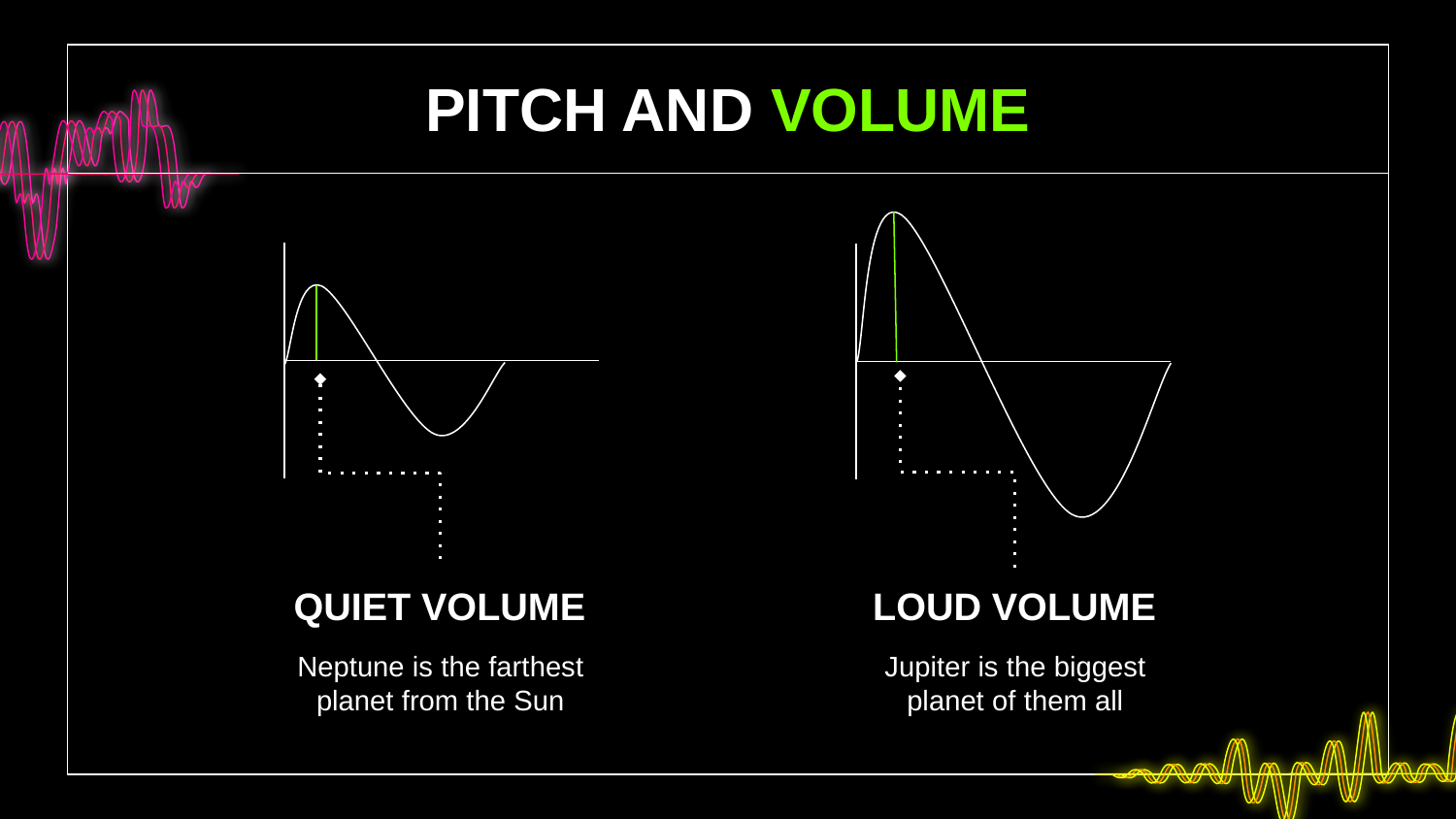

# PITCH AND VOLUME

QUIET VOLUME
LOUD VOLUME
Neptune is the farthest planet from the Sun
Jupiter is the biggest planet of them all